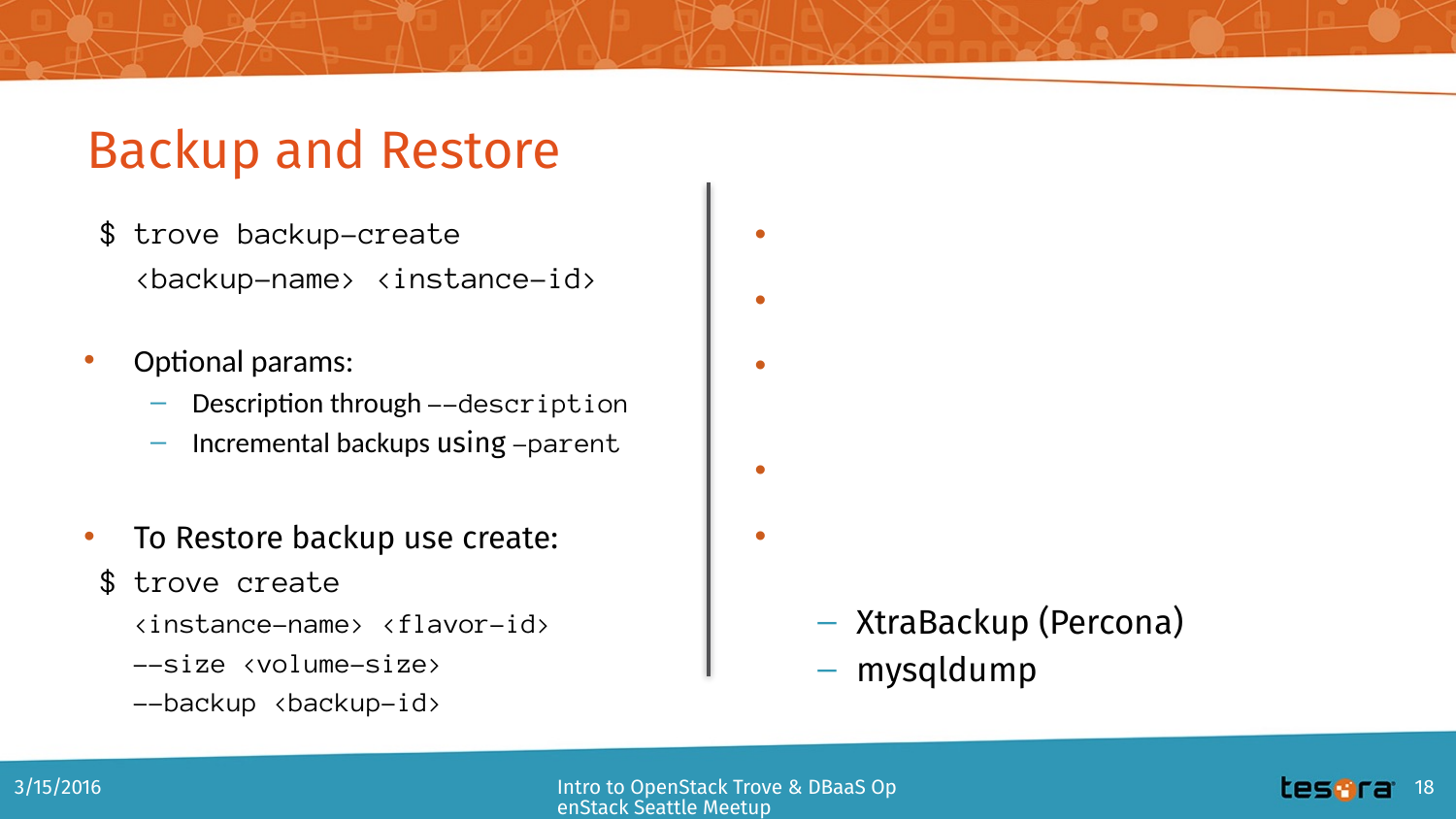

# Backup and Restore
$ trove backup-create
  <backup-name> <instance-id>

Optional params:
Description through --description
Incremental backups using –parent

To Restore backup use create:
$ trove create
<instance-name> <flavor-id>
--size <volume-size>
--backup <backup-id>

Fully managed

Triggered and tracked via API

Streamed to Swift (OpenStack Object Storage)

Incremental & full backups

Multiple formats per datastore supported via strategies:
XtraBackup (Percona)
mysqldump

3/15/2016
Intro to OpenStack Trove & DBaaS OpenStack Seattle Meetup
18